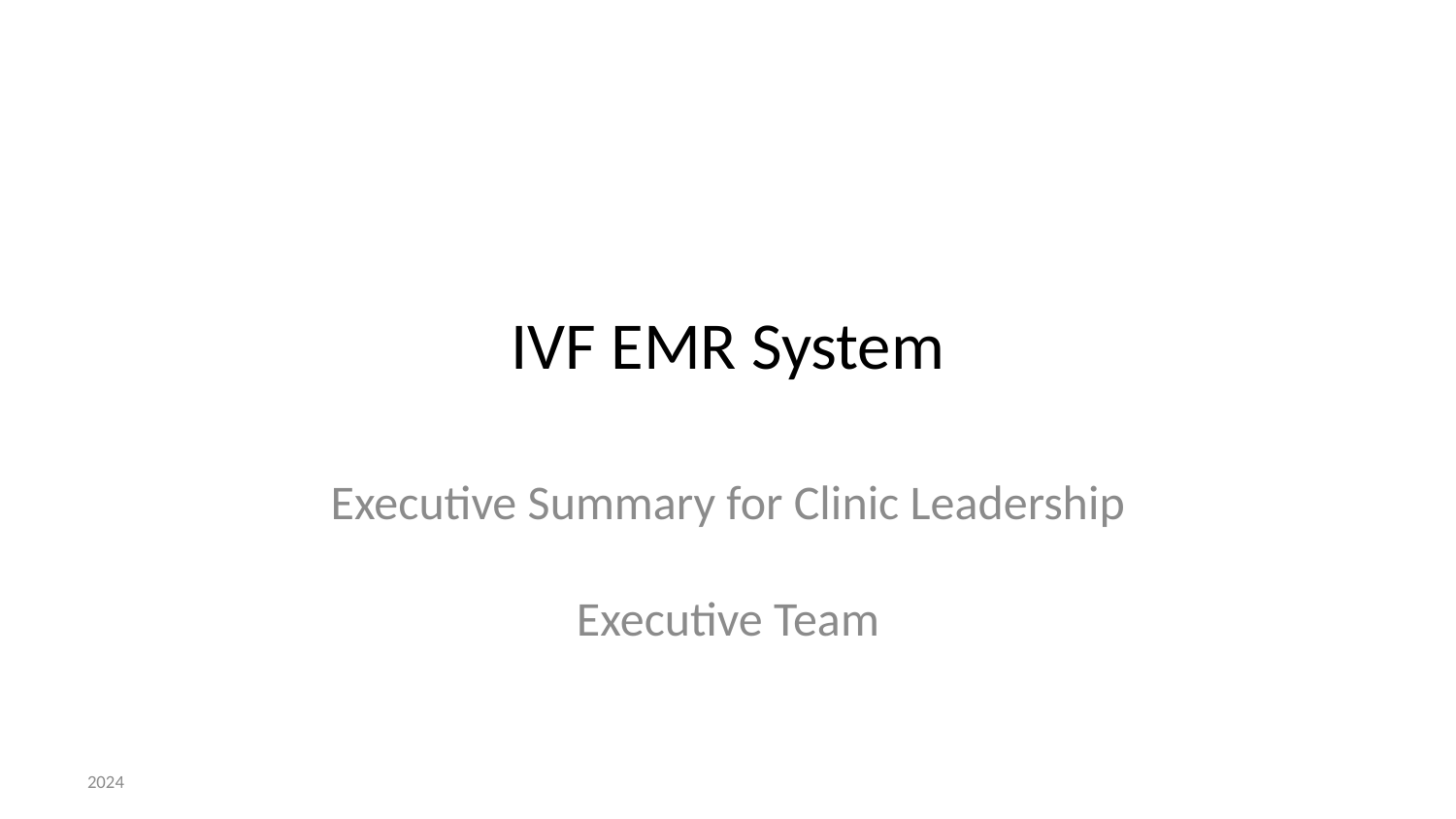

# IVF EMR System
Executive Summary for Clinic Leadership
Executive Team
2024